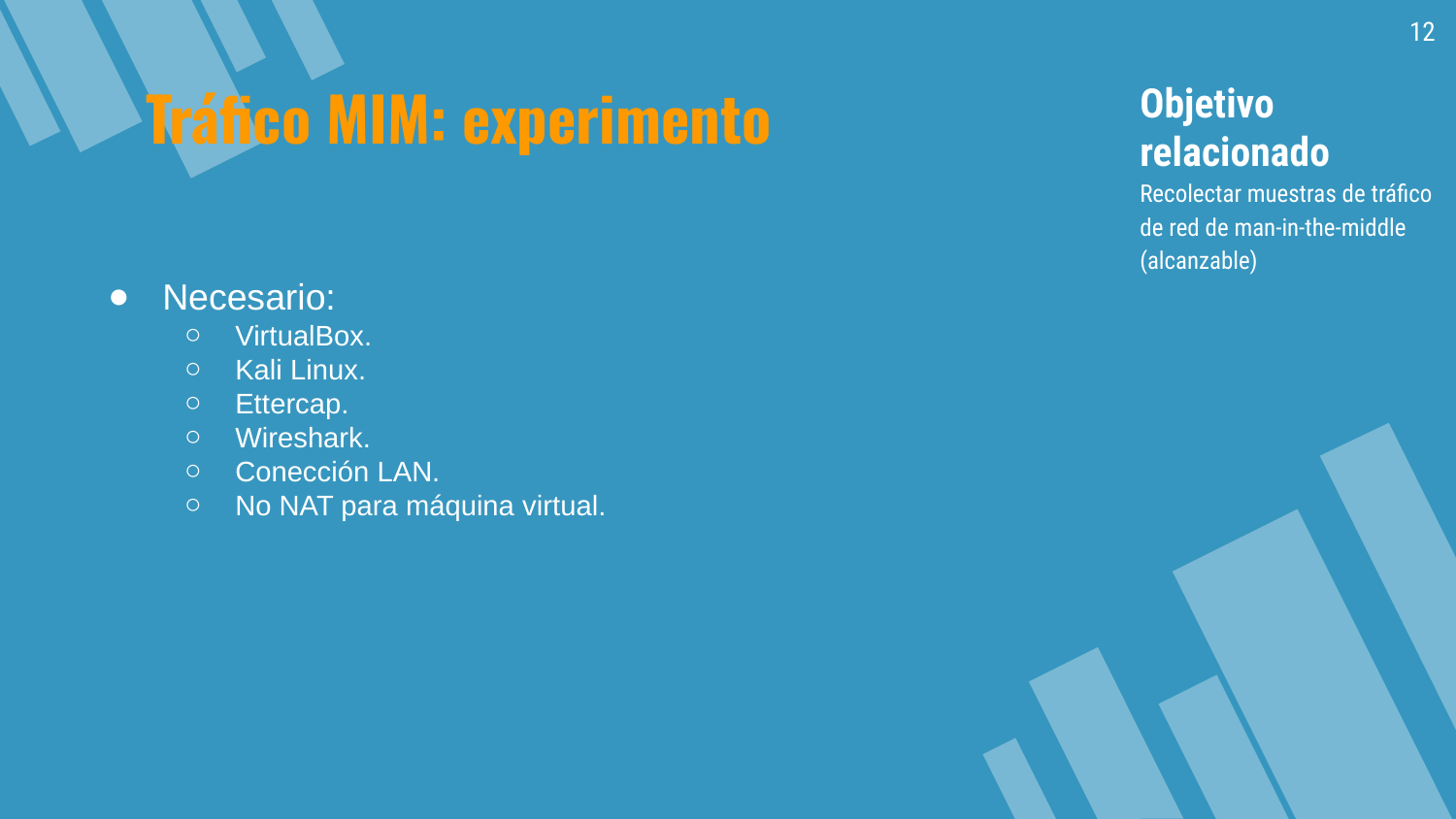

12
Tráfico MIM: experimento
Objetivo  relacionado
Recolectar muestras de tráfico de red de man-in-the-middle (alcanzable)
Necesario:
VirtualBox.
Kali Linux.
Ettercap.
Wireshark.
Conección LAN.
No NAT para máquina virtual.